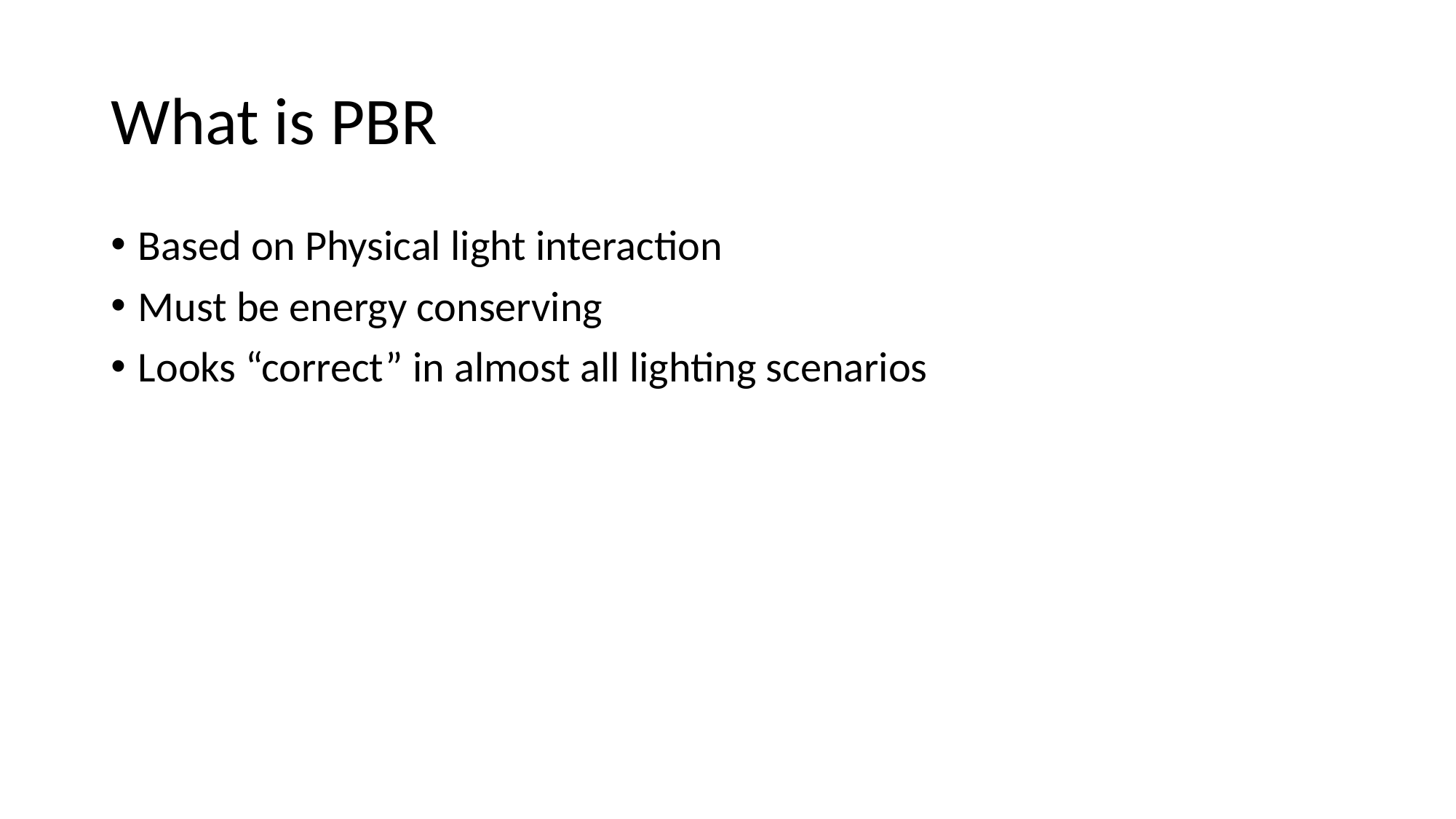

# What is PBR
Based on Physical light interaction
Must be energy conserving
Looks “correct” in almost all lighting scenarios